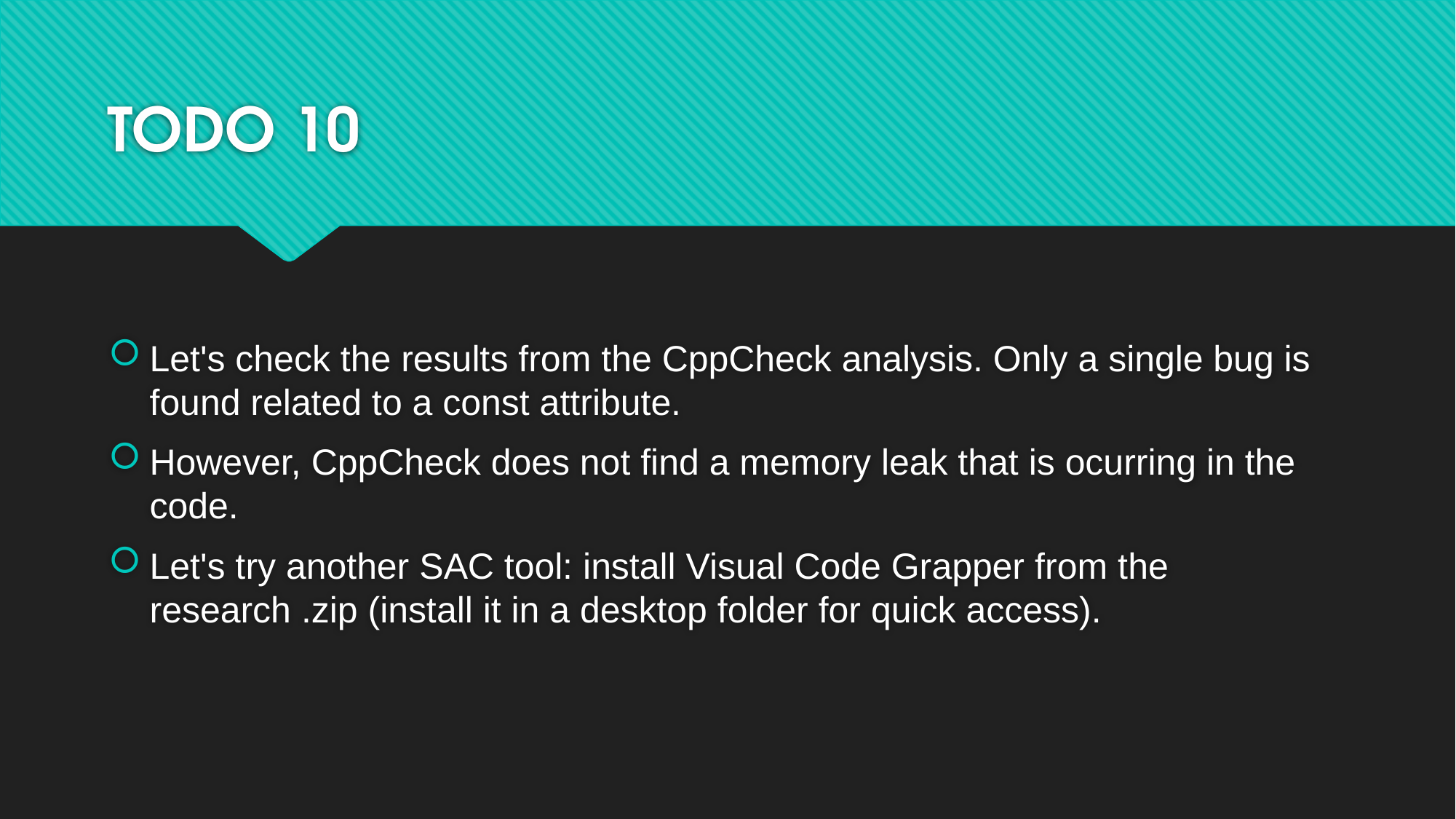

# TODO 10
Let's check the results from the CppCheck analysis. Only a single bug is found related to a const attribute.
However, CppCheck does not find a memory leak that is ocurring in the code.
Let's try another SAC tool: install Visual Code Grapper from the research .zip (install it in a desktop folder for quick access).